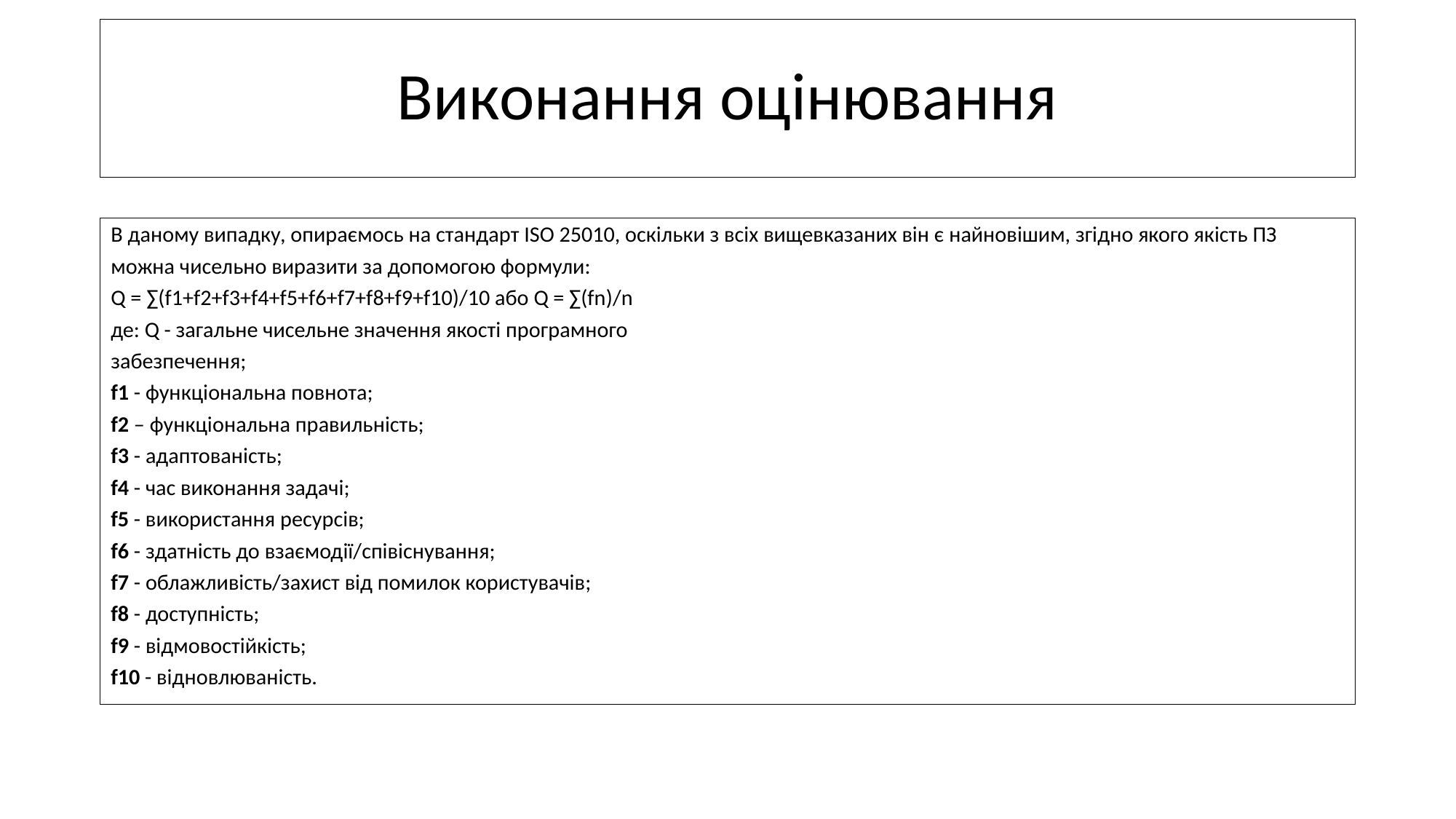

# Виконання оцінювання
В даному випадку, опираємось на стандарт ISO 25010, оскільки з всіх вищевказаних він є найновішим, згідно якого якість ПЗ
можна чисельно виразити за допомогою формули:
Q = ∑(f1+f2+f3+f4+f5+f6+f7+f8+f9+f10)/10 або Q = ∑(fn)/n
де: Q - загальне чисельне значення якості програмного
забезпечення;
f1 - функціональна повнота;
f2 – функціональна правильність;
f3 - адаптованість;
f4 - час виконання задачі;
f5 - використання ресурсів;
f6 - здатність до взаємодії/співіснування;
f7 - облажливість/захист від помилок користувачів;
f8 - доступність;
f9 - відмовостійкість;
f10 - відновлюваність.